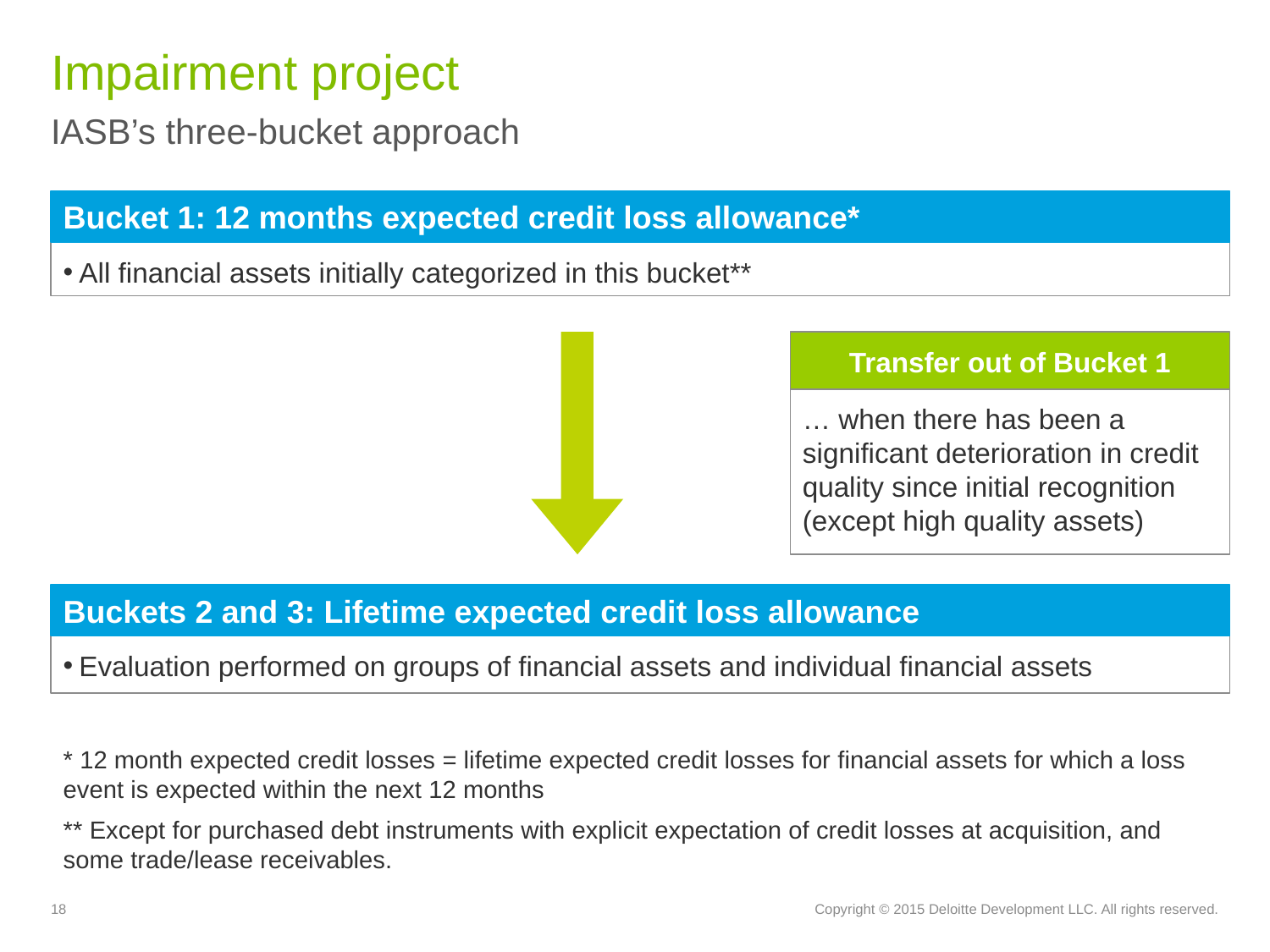

# Impairment project
IASB’s three-bucket approach

Bucket 1: 12 months expected credit loss allowance*
All financial assets initially categorized in this bucket**

Transfer out of Bucket 1
… when there has been a significant deterioration in credit quality since initial recognition (except high quality assets)
Buckets 2 and 3: Lifetime expected credit loss allowance
Evaluation performed on groups of financial assets and individual financial assets
* 12 month expected credit losses = lifetime expected credit losses for financial assets for which a loss event is expected within the next 12 months
** Except for purchased debt instruments with explicit expectation of credit losses at acquisition, and some trade/lease receivables.